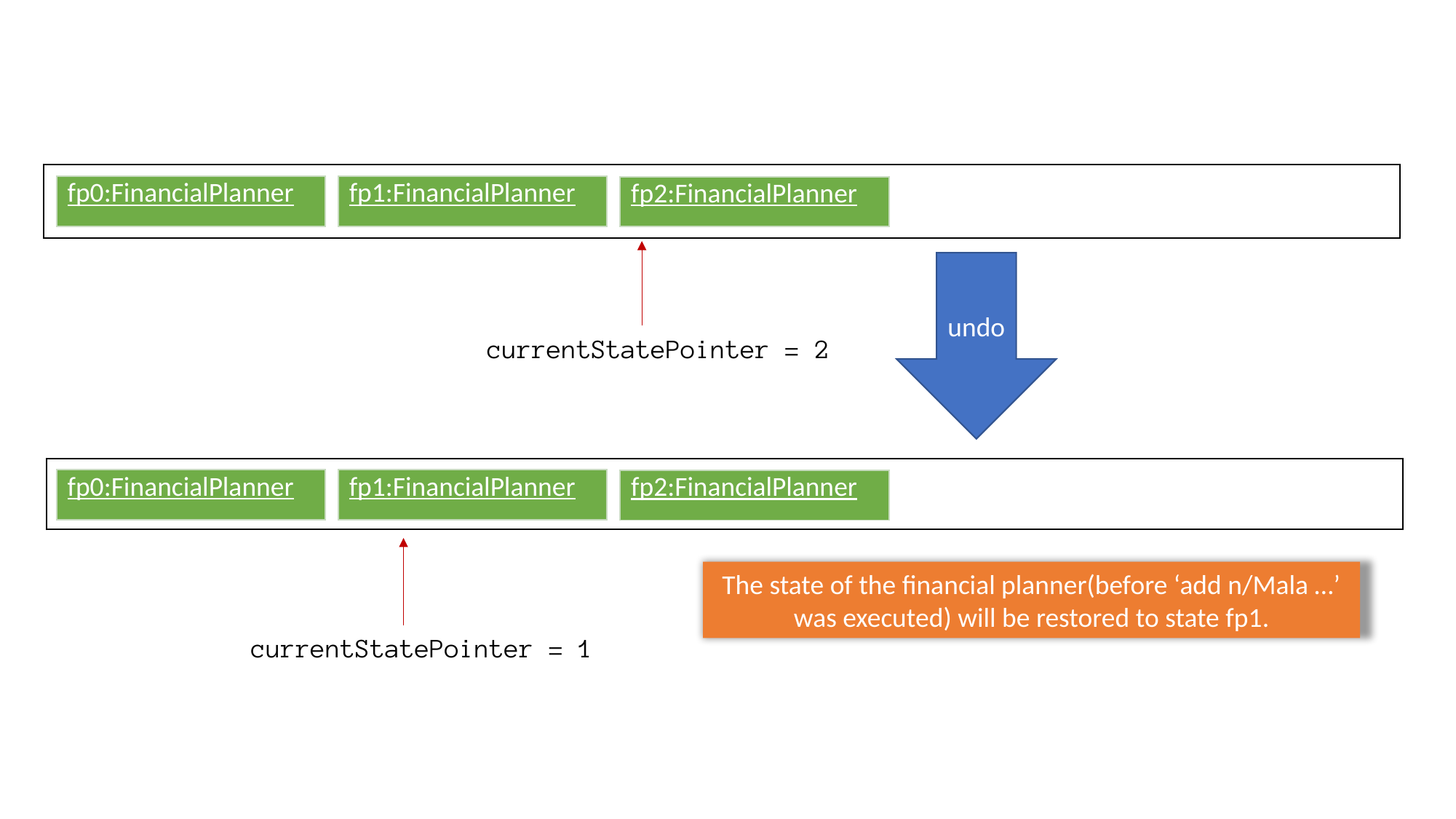

| fp0:FinancialPlanner |
| --- |
| fp1:FinancialPlanner |
| --- |
| fp2:FinancialPlanner |
| --- |
undo
currentStatePointer = 2

| fp0:FinancialPlanner |
| --- |
| fp1:FinancialPlanner |
| --- |
| fp2:FinancialPlanner |
| --- |
The state of the financial planner(before ‘add n/Mala …’ was executed) will be restored to state fp1.
currentStatePointer = 1